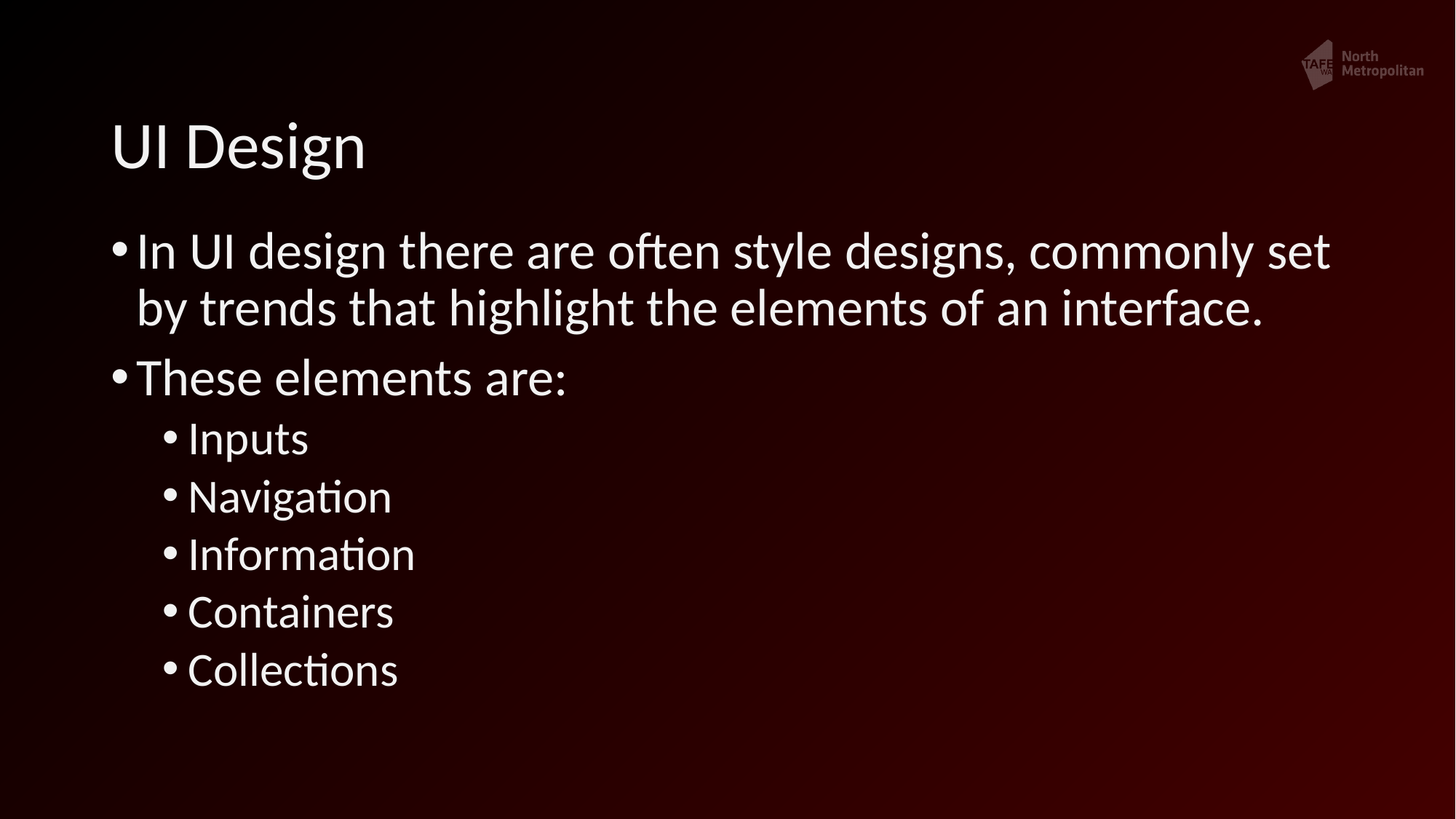

# UI Design
In UI design there are often style designs, commonly set by trends that highlight the elements of an interface.
These elements are:
Inputs
Navigation
Information
Containers
Collections